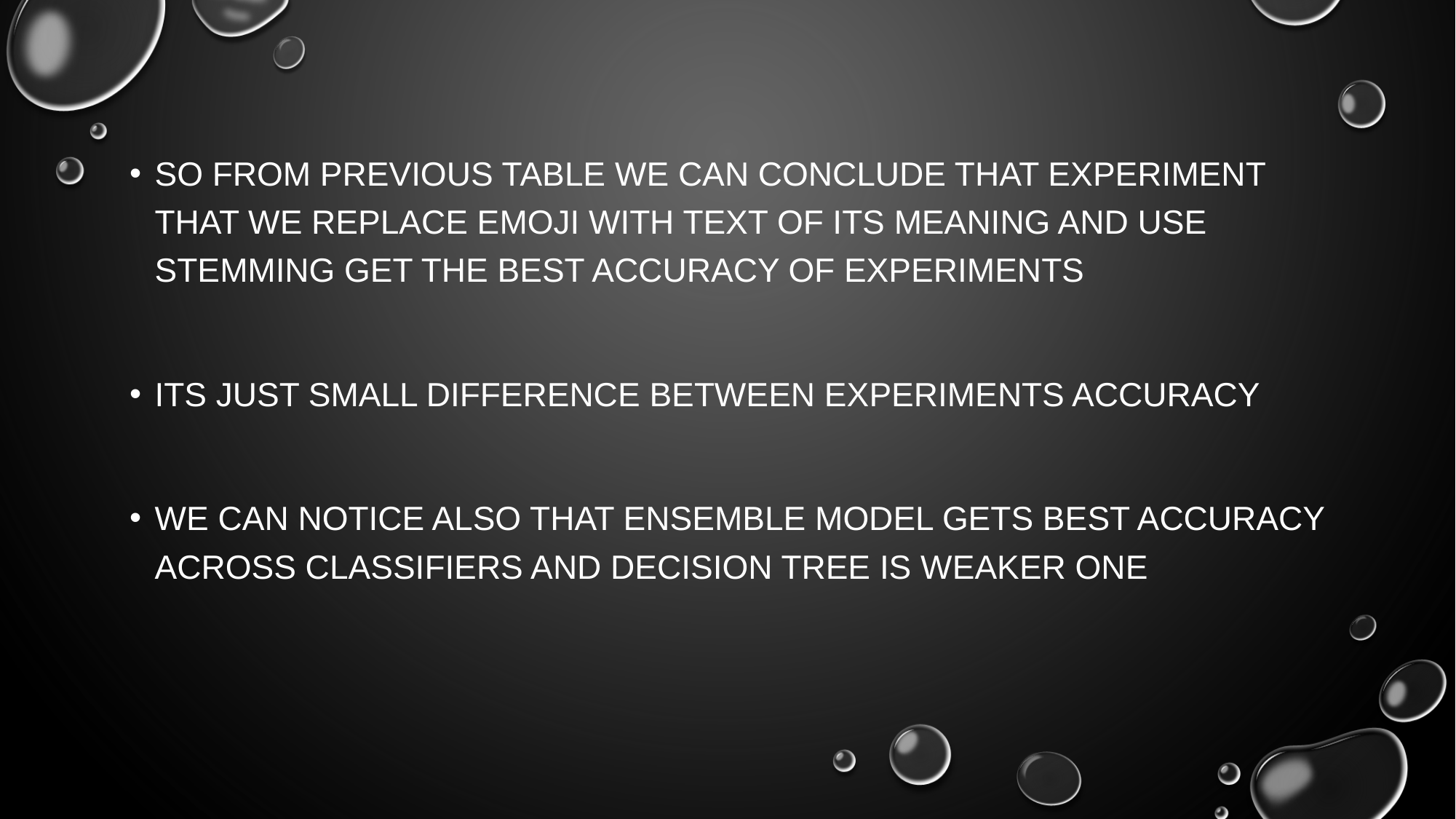

So from previous table we can conclude that experiment that we replace emoji with text of its meaning and use stemming get the best accuracy of experiments

Its just small difference between experiments accuracy

We can notice also that ensemble model gets best accuracy across classifiers and decision tree is weaker one